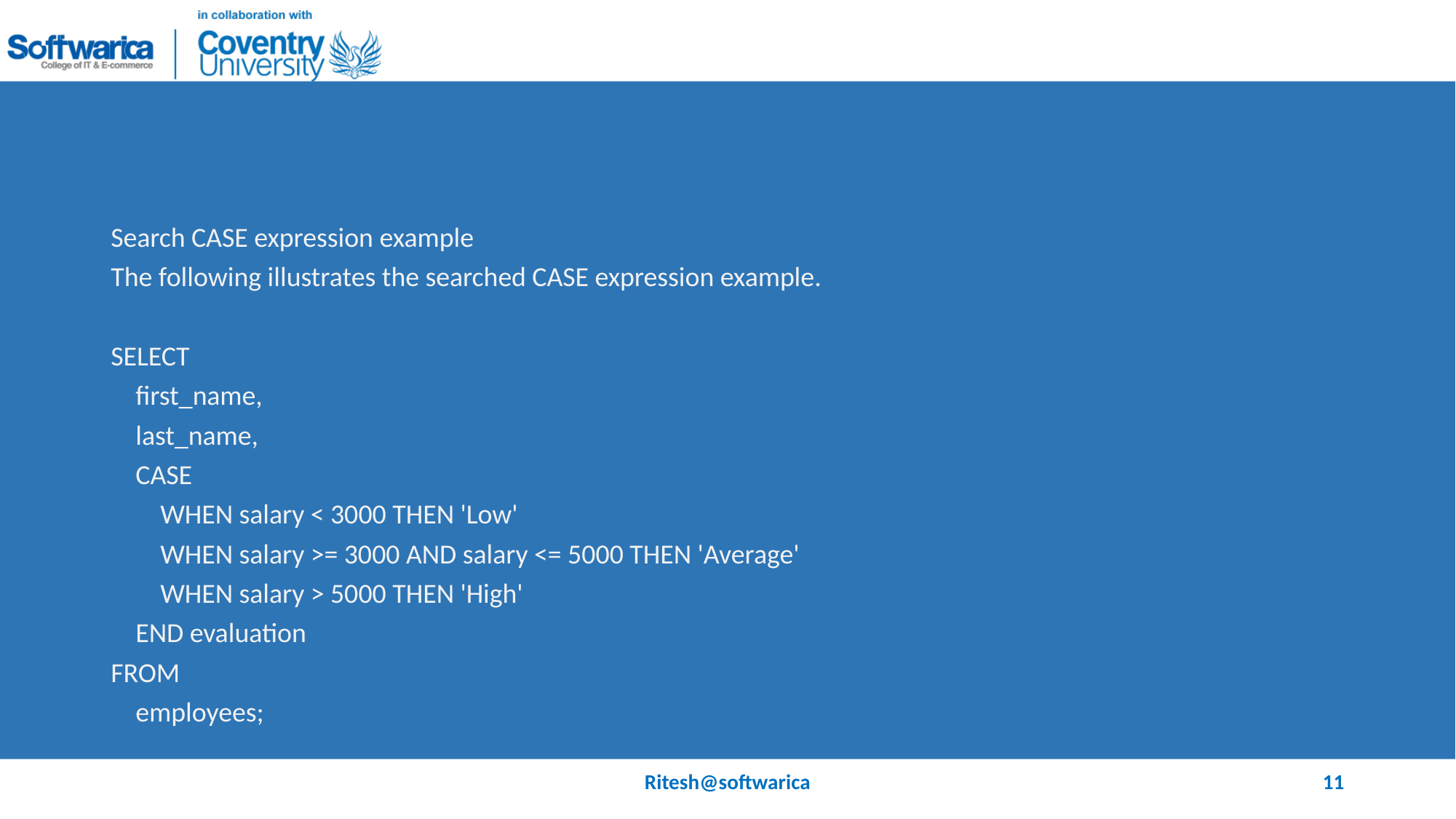

#
Search CASE expression example
The following illustrates the searched CASE expression example.

SELECT
    first_name,
    last_name,
    CASE
        WHEN salary < 3000 THEN 'Low'
        WHEN salary >= 3000 AND salary <= 5000 THEN 'Average'
        WHEN salary > 5000 THEN 'High'
    END evaluation
FROM
    employees;
Ritesh@softwarica
11